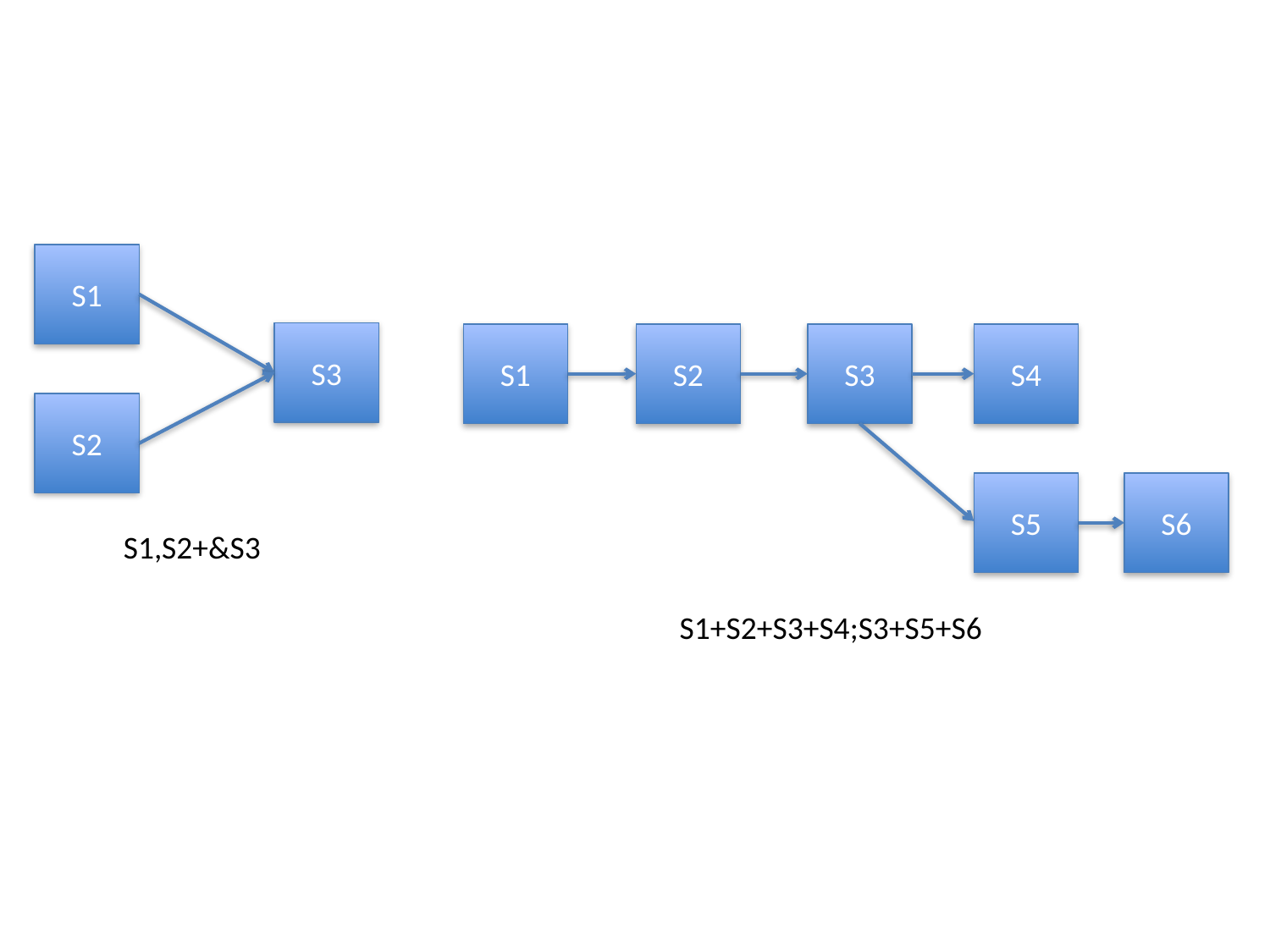

S1
S3
S1
S2
S3
S4
S2
S5
S6
S1,S2+&S3
S1+S2+S3+S4;S3+S5+S6